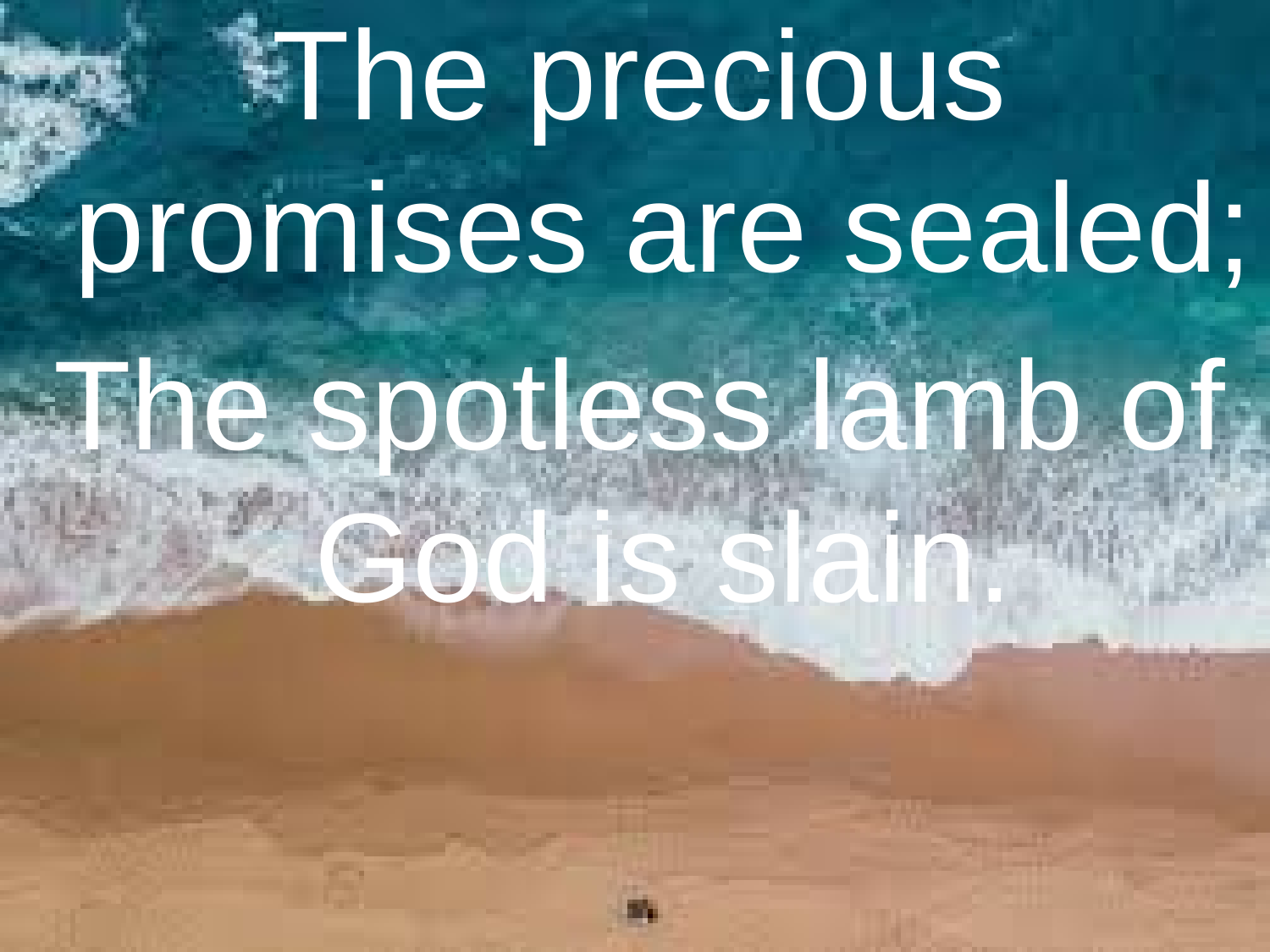

The precious promises are sealed;
The spotless lamb of God is slain.